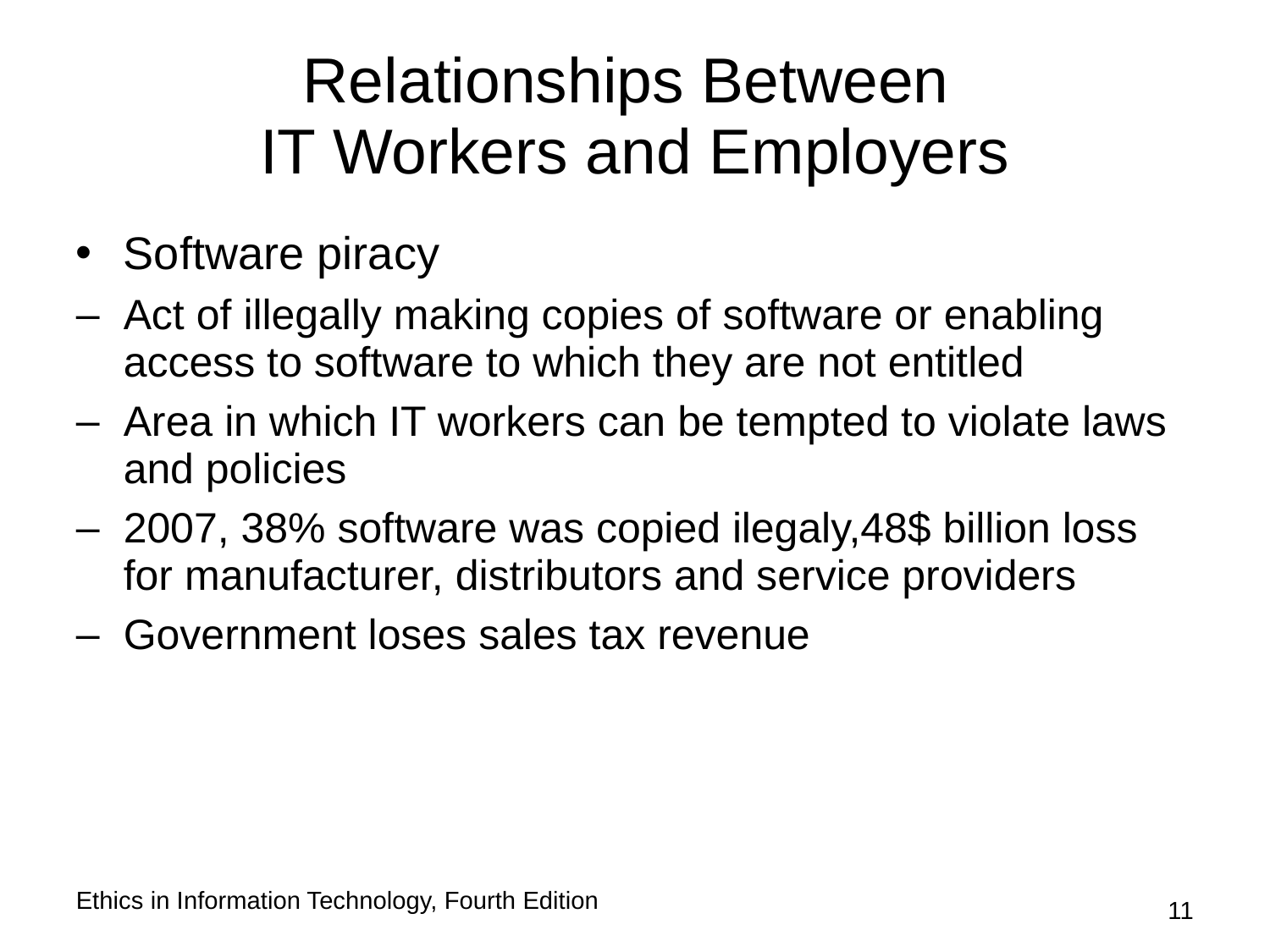

# Relationships Between IT Workers and Employers
Software piracy
Act of illegally making copies of software or enabling access to software to which they are not entitled
Area in which IT workers can be tempted to violate laws and policies
2007, 38% software was copied ilegaly,48$ billion loss for manufacturer, distributors and service providers
Government loses sales tax revenue
Ethics in Information Technology, Fourth Edition
11